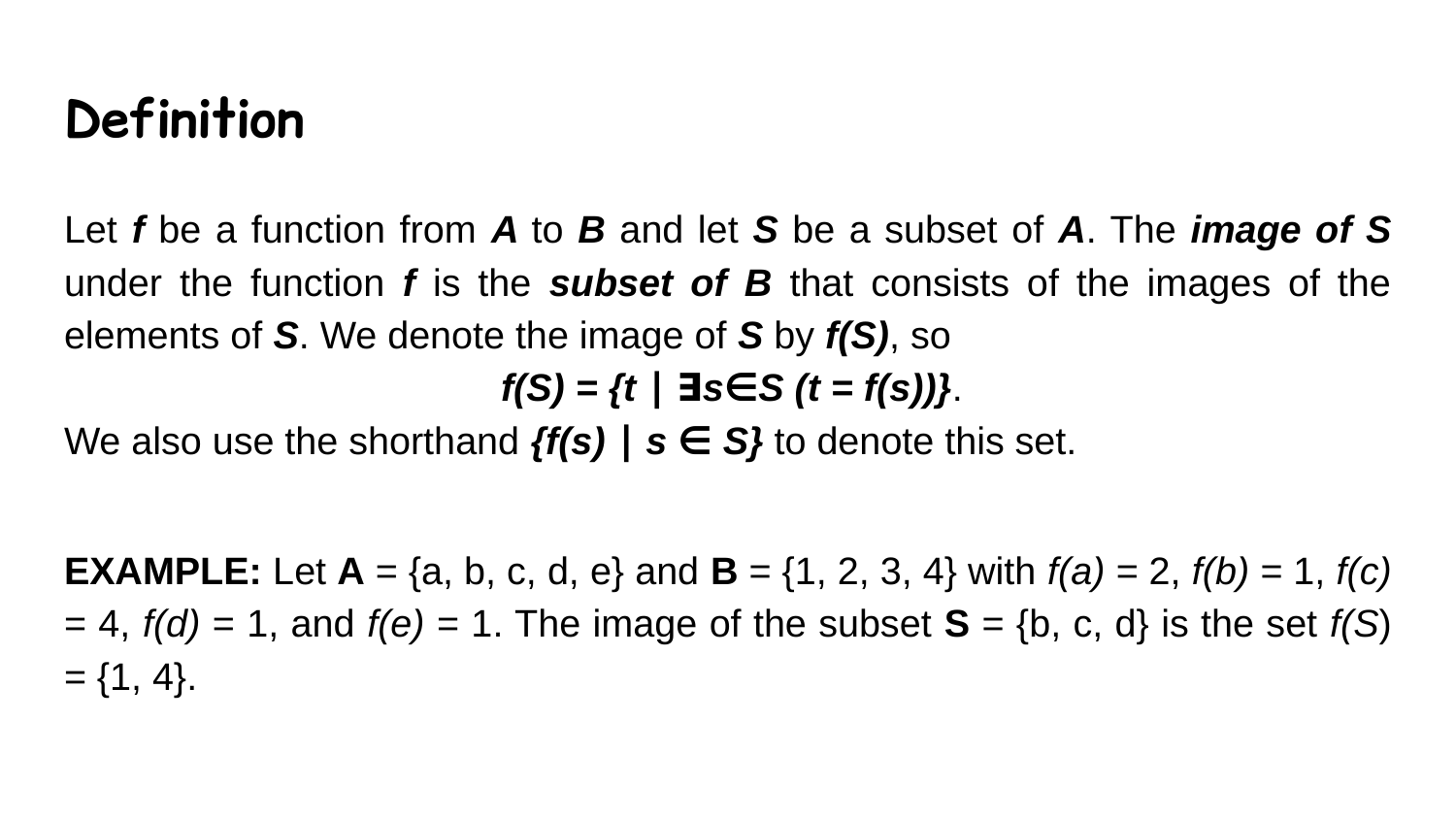

# Definition
Let f be a function from A to B and let S be a subset of A. The image of S under the function f is the subset of B that consists of the images of the elements of S. We denote the image of S by f(S), so
f(S) = {t ∣ ∃s∈S (t = f(s))}.
We also use the shorthand {f(s) ∣ s ∈ S} to denote this set.

EXAMPLE: Let A = {a, b, c, d, e} and B = {1, 2, 3, 4} with f(a) = 2, f(b) = 1, f(c) = 4, f(d) = 1, and f(e) = 1. The image of the subset S = {b, c, d} is the set f(S) = {1, 4}.